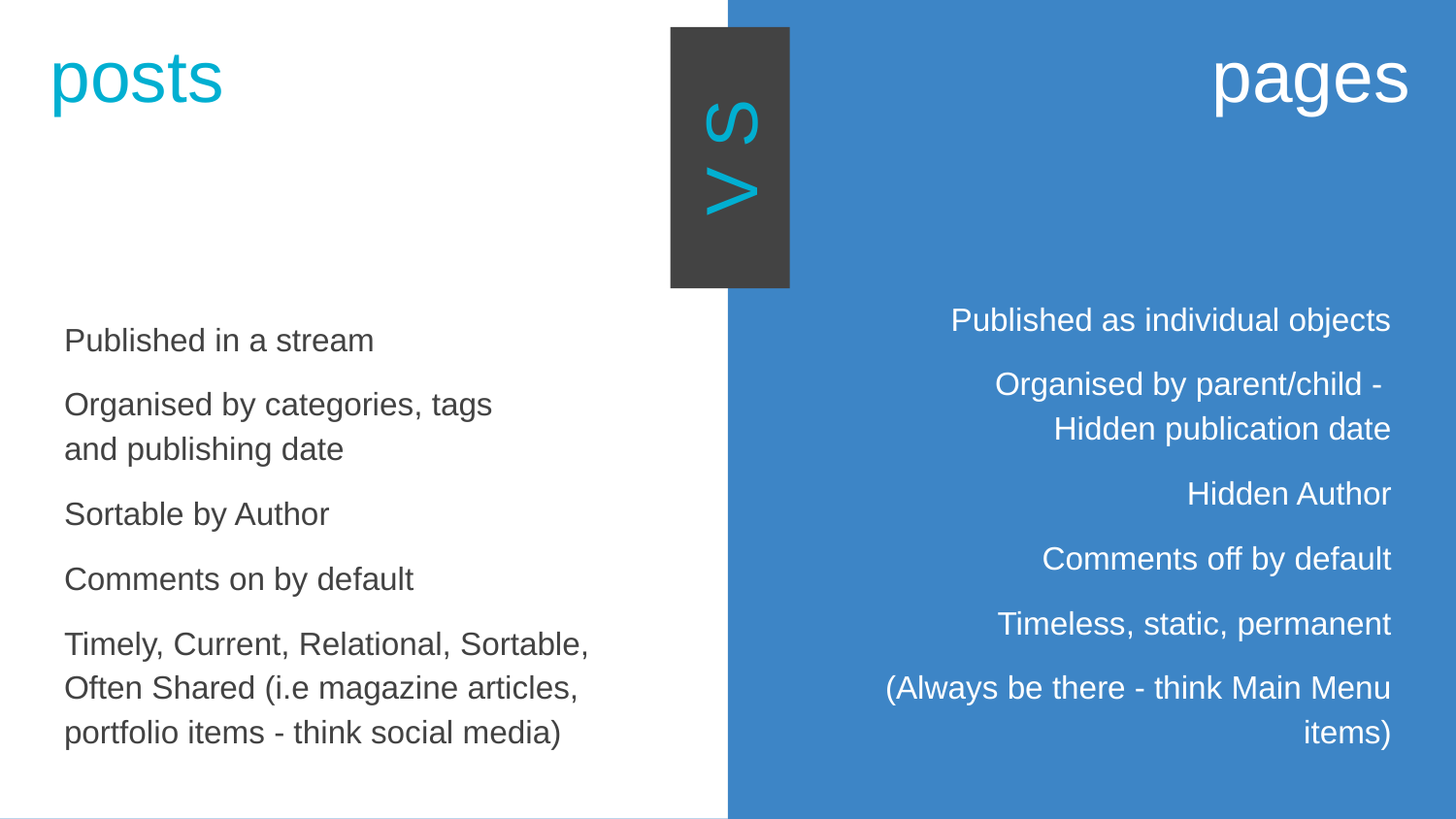

posts
pages
V S
Published in a stream
Organised by categories, tags
and publishing date
Sortable by Author
Comments on by default
Timely, Current, Relational, Sortable, Often Shared (i.e magazine articles, portfolio items - think social media)
Published as individual objects
Organised by parent/child -
Hidden publication date
Hidden Author
Comments off by default
            Timeless, static, permanent
(Always be there - think Main Menu items)